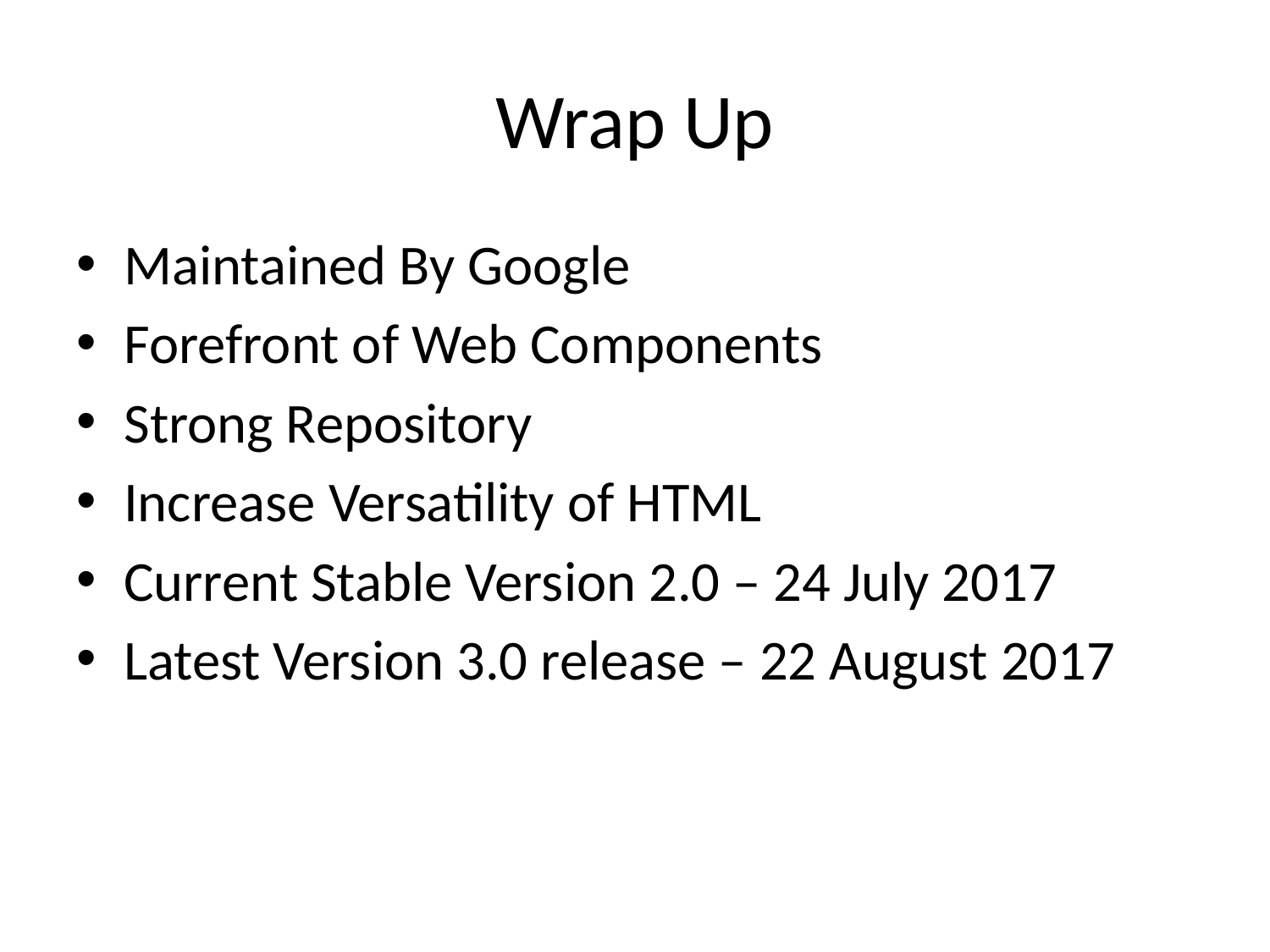

# Wrap Up
Maintained By Google
Forefront of Web Components
Strong Repository
Increase Versatility of HTML
Current Stable Version 2.0 – 24 July 2017
Latest Version 3.0 release – 22 August 2017